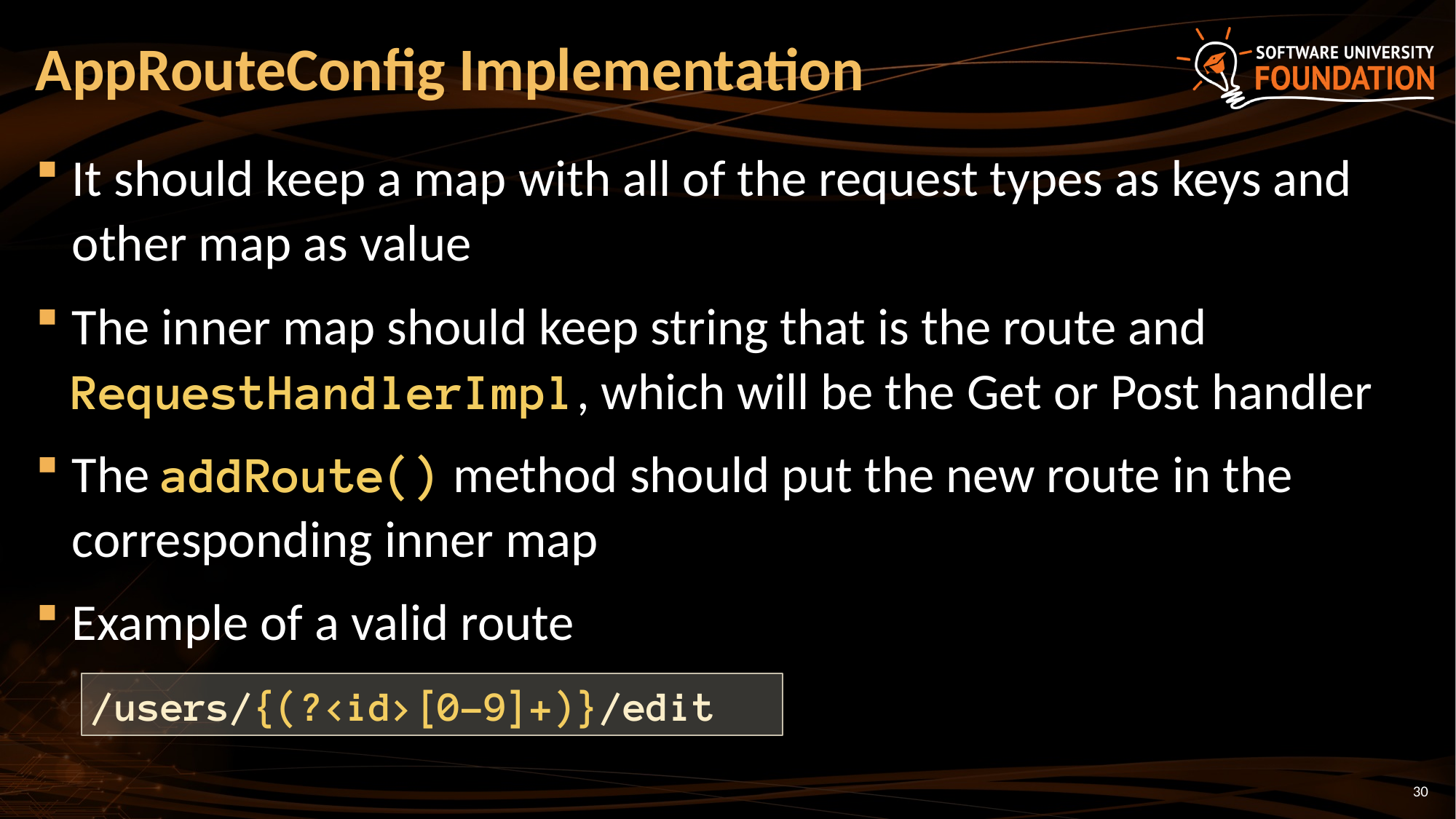

# AppRouteConfig Implementation
It should keep a map with all of the request types as keys and other map as value
The inner map should keep string that is the route and RequestHandlerImpl, which will be the Get or Post handler
The addRoute() method should put the new route in the corresponding inner map
Example of a valid route

/users/{(?<id>[0-9]+)}/edit
30